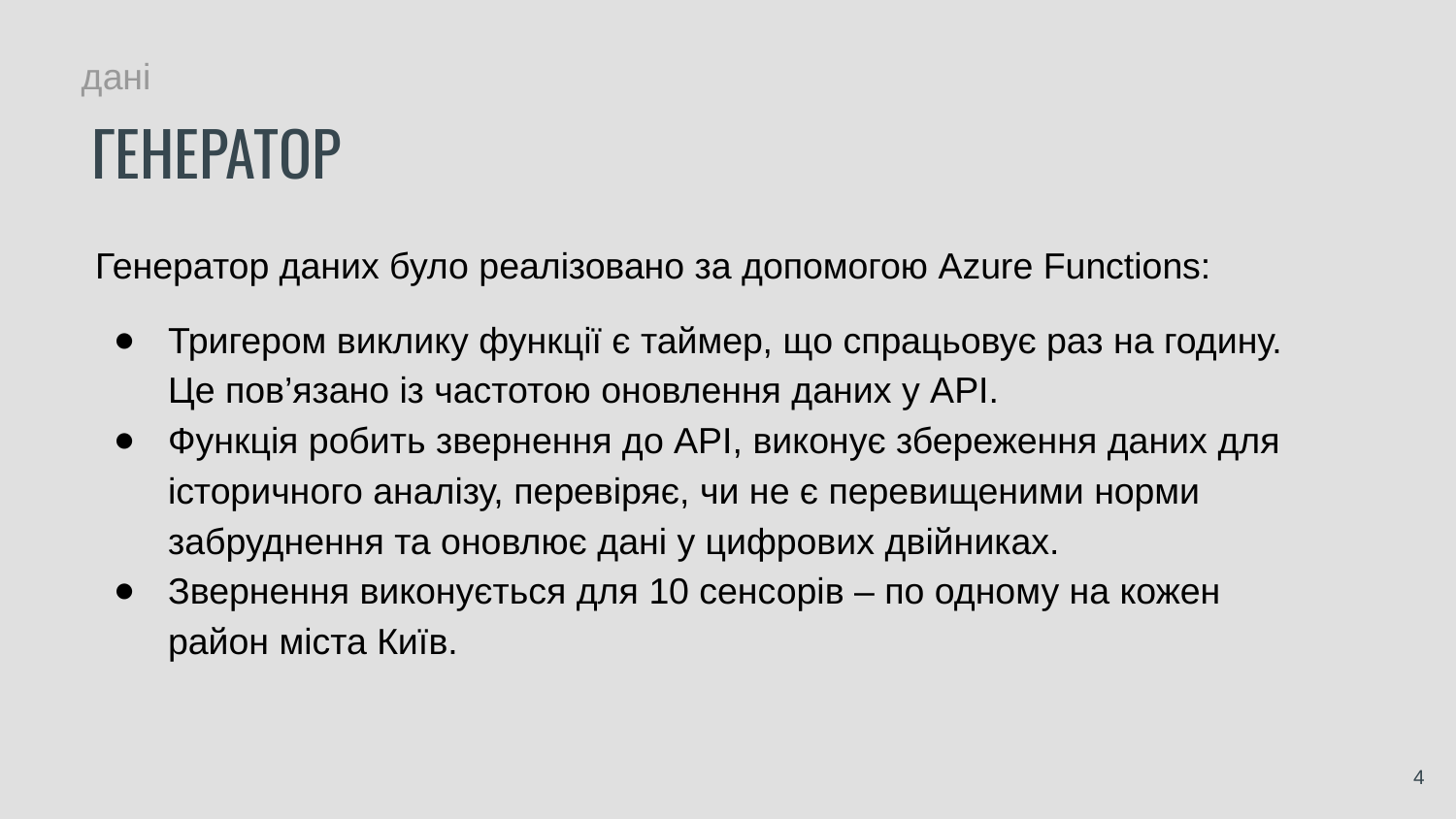

дані
# ГЕНЕРАТОР
Генератор даних було реалізовано за допомогою Azure Functions:
Тригером виклику функції є таймер, що спрацьовує раз на годину. Це пов’язано із частотою оновлення даних у API.
Функція робить звернення до API, виконує збереження даних для історичного аналізу, перевіряє, чи не є перевищеними норми забруднення та оновлює дані у цифрових двійниках.
Звернення виконується для 10 сенсорів – по одному на кожен район міста Київ.
4